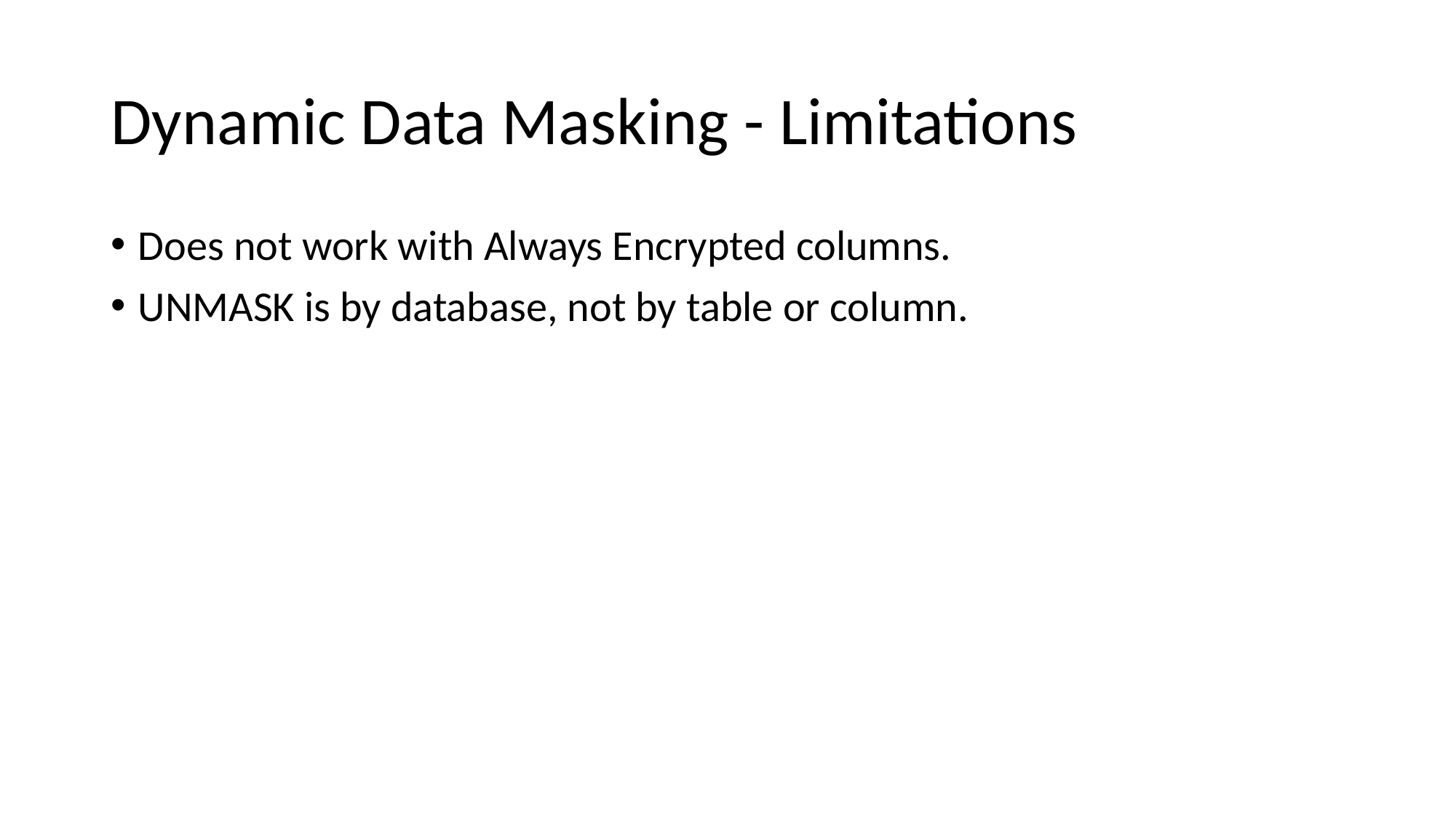

# Dynamic Data Masking - Limitations
Does not work with Always Encrypted columns.
UNMASK is by database, not by table or column.